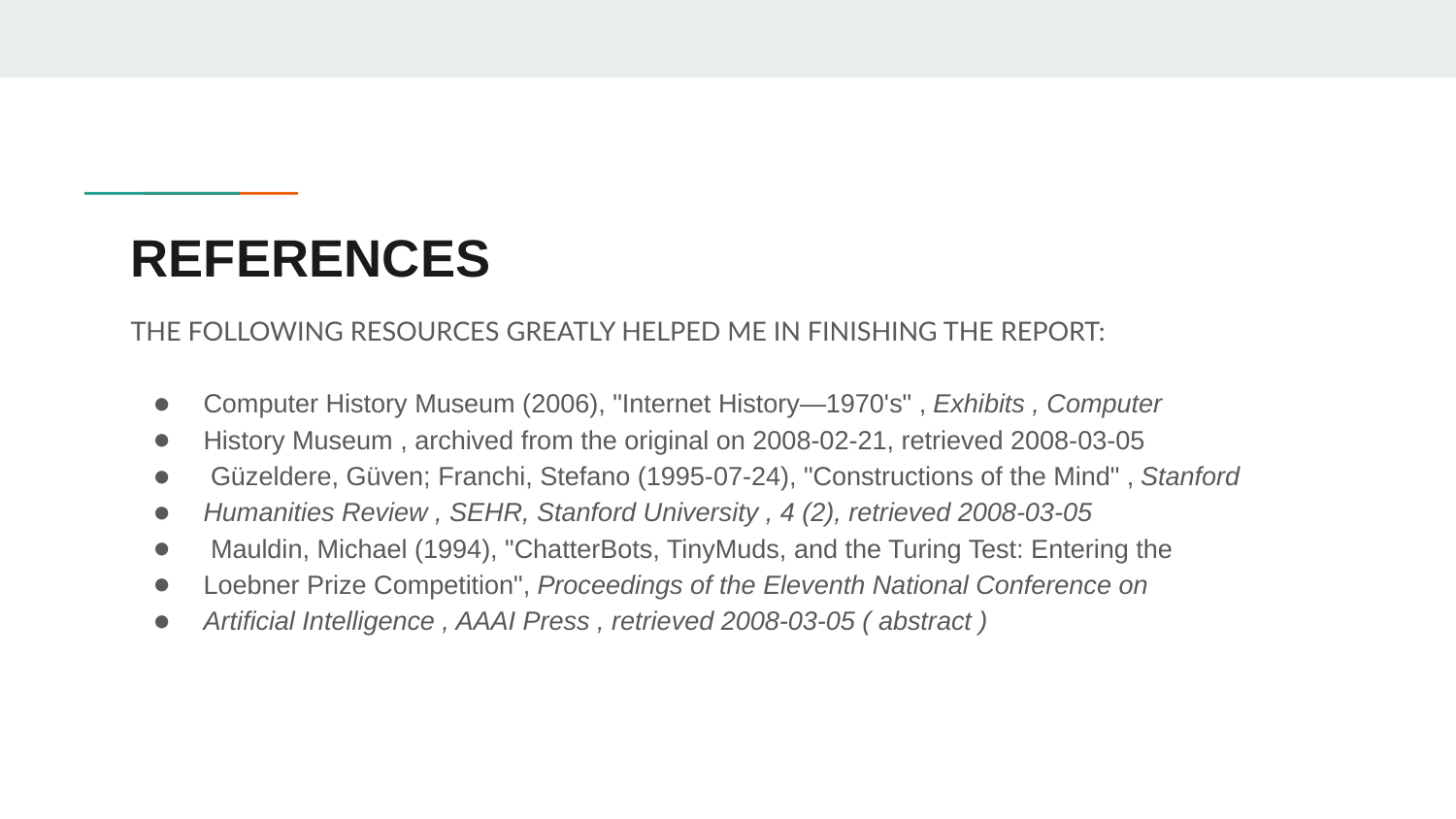

# REFERENCES
THE FOLLOWING RESOURCES GREATLY HELPED ME IN FINISHING THE REPORT:

Computer History Museum (2006), "Internet History—1970's" , Exhibits , Computer
History Museum , archived from the original on 2008-02-21, retrieved 2008-03-05
 Güzeldere, Güven; Franchi, Stefano (1995-07-24), "Constructions of the Mind" , Stanford
Humanities Review , SEHR, Stanford University , 4 (2), retrieved 2008-03-05
 Mauldin, Michael (1994), "ChatterBots, TinyMuds, and the Turing Test: Entering the
Loebner Prize Competition", Proceedings of the Eleventh National Conference on
Artificial Intelligence , AAAI Press , retrieved 2008-03-05 ( abstract )